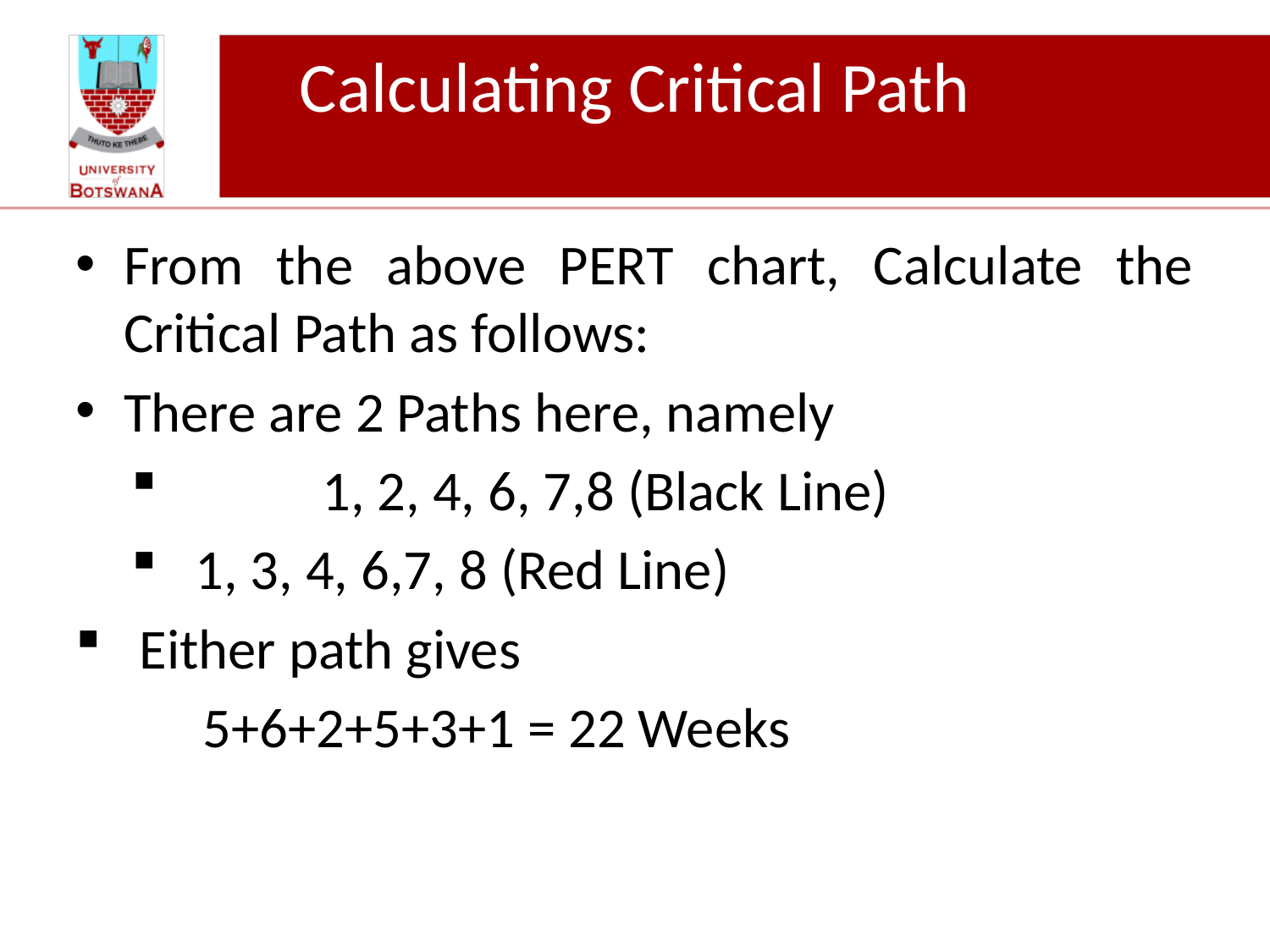

# Calculating Critical Path
From the above PERT chart, Calculate the Critical Path as follows:
There are 2 Paths here, namely
	1, 2, 4, 6, 7,8 (Black Line)
1, 3, 4, 6,7, 8 (Red Line)
Either path gives
	5+6+2+5+3+1 = 22 Weeks